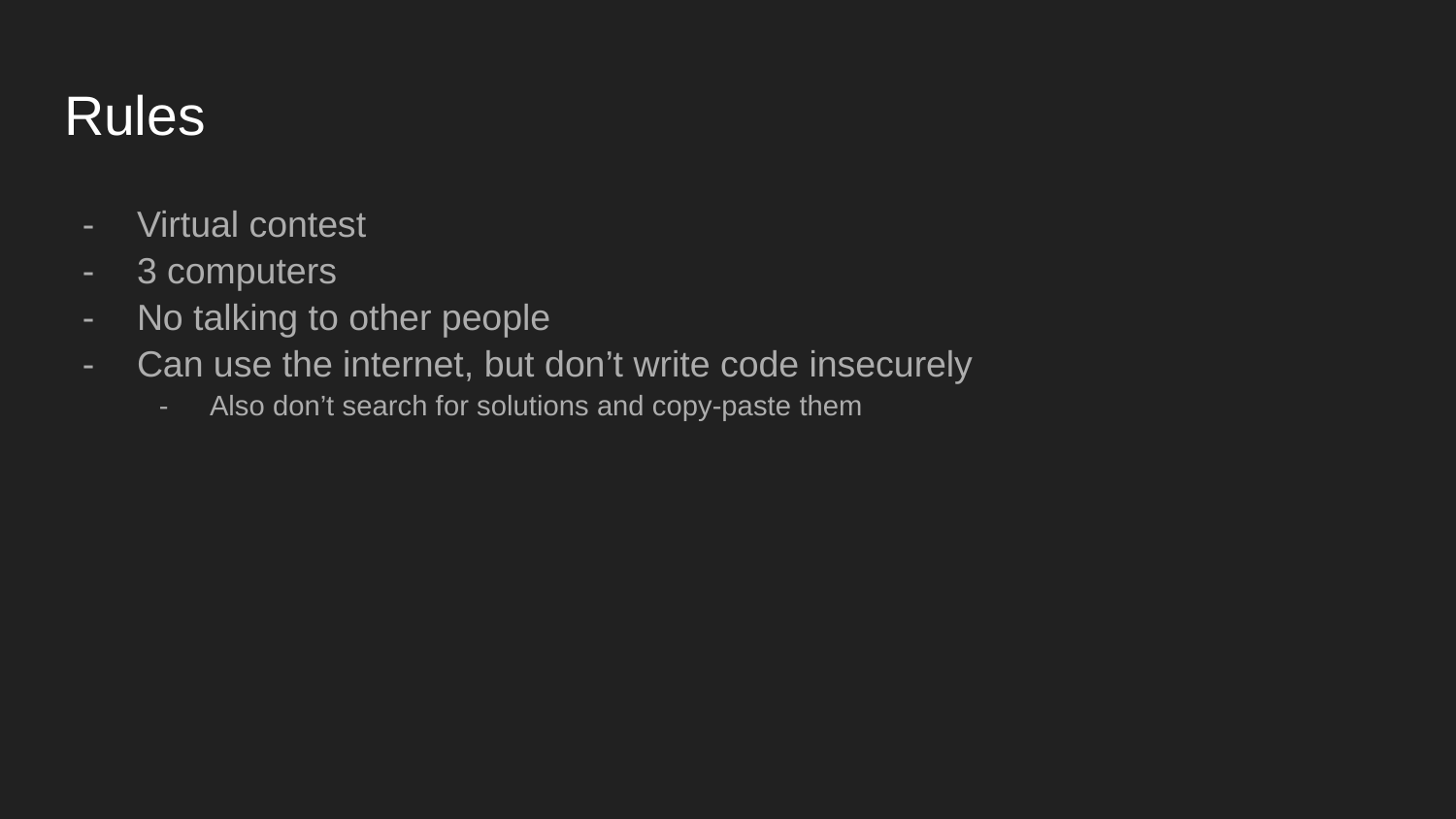

# Rules
Virtual contest
3 computers
No talking to other people
Can use the internet, but don’t write code insecurely
Also don’t search for solutions and copy-paste them